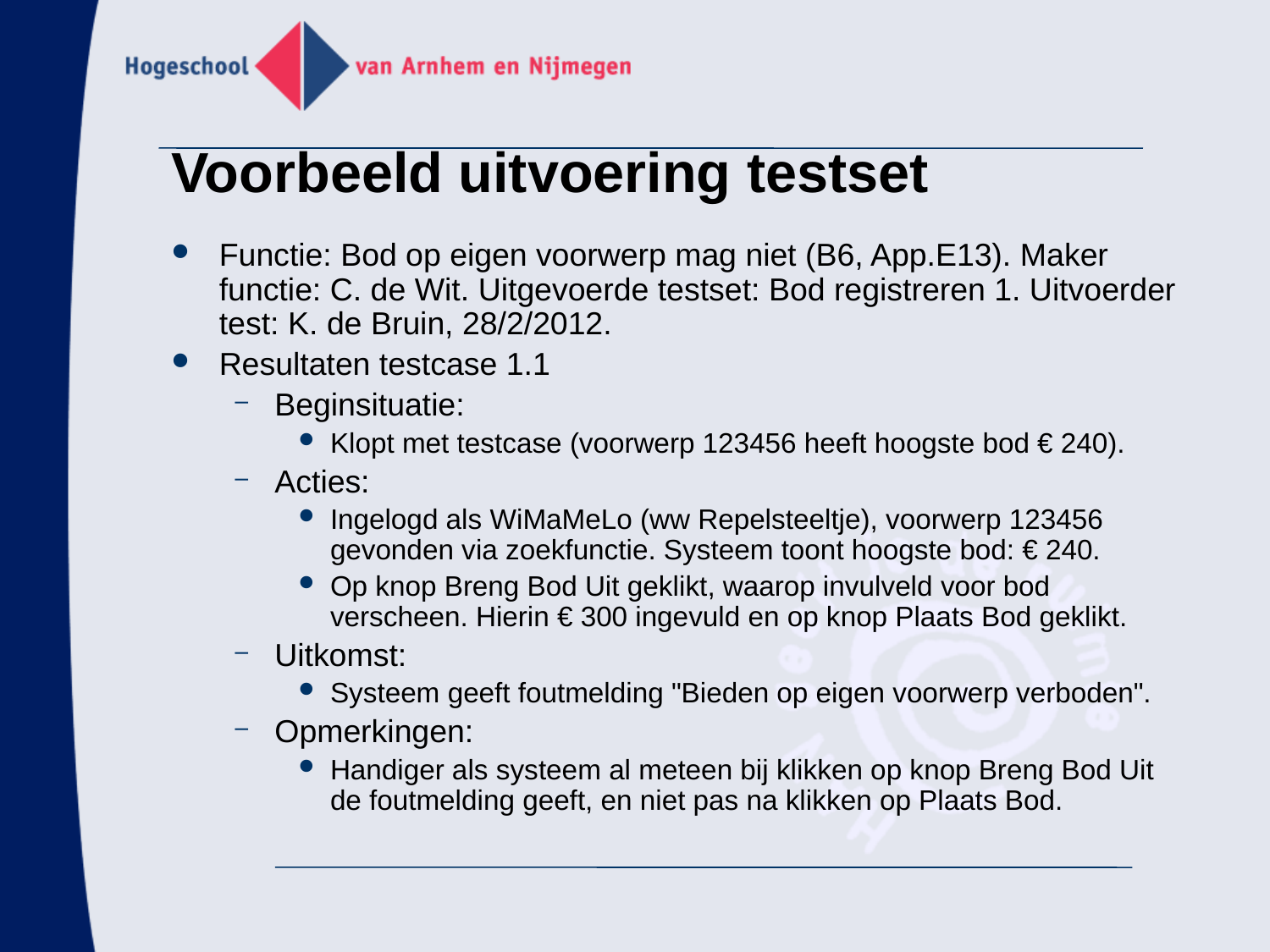

# Voorbeeld uitvoering testset
Functie: Bod op eigen voorwerp mag niet (B6, App.E13). Maker functie: C. de Wit. Uitgevoerde testset: Bod registreren 1. Uitvoerder test: K. de Bruin, 28/2/2012.
Resultaten testcase 1.1
Beginsituatie:
Klopt met testcase (voorwerp 123456 heeft hoogste bod € 240).
Acties:
Ingelogd als WiMaMeLo (ww Repelsteeltje), voorwerp 123456 gevonden via zoekfunctie. Systeem toont hoogste bod: € 240.
Op knop Breng Bod Uit geklikt, waarop invulveld voor bod verscheen. Hierin € 300 ingevuld en op knop Plaats Bod geklikt.
Uitkomst:
Systeem geeft foutmelding "Bieden op eigen voorwerp verboden".
Opmerkingen:
Handiger als systeem al meteen bij klikken op knop Breng Bod Uit de foutmelding geeft, en niet pas na klikken op Plaats Bod.